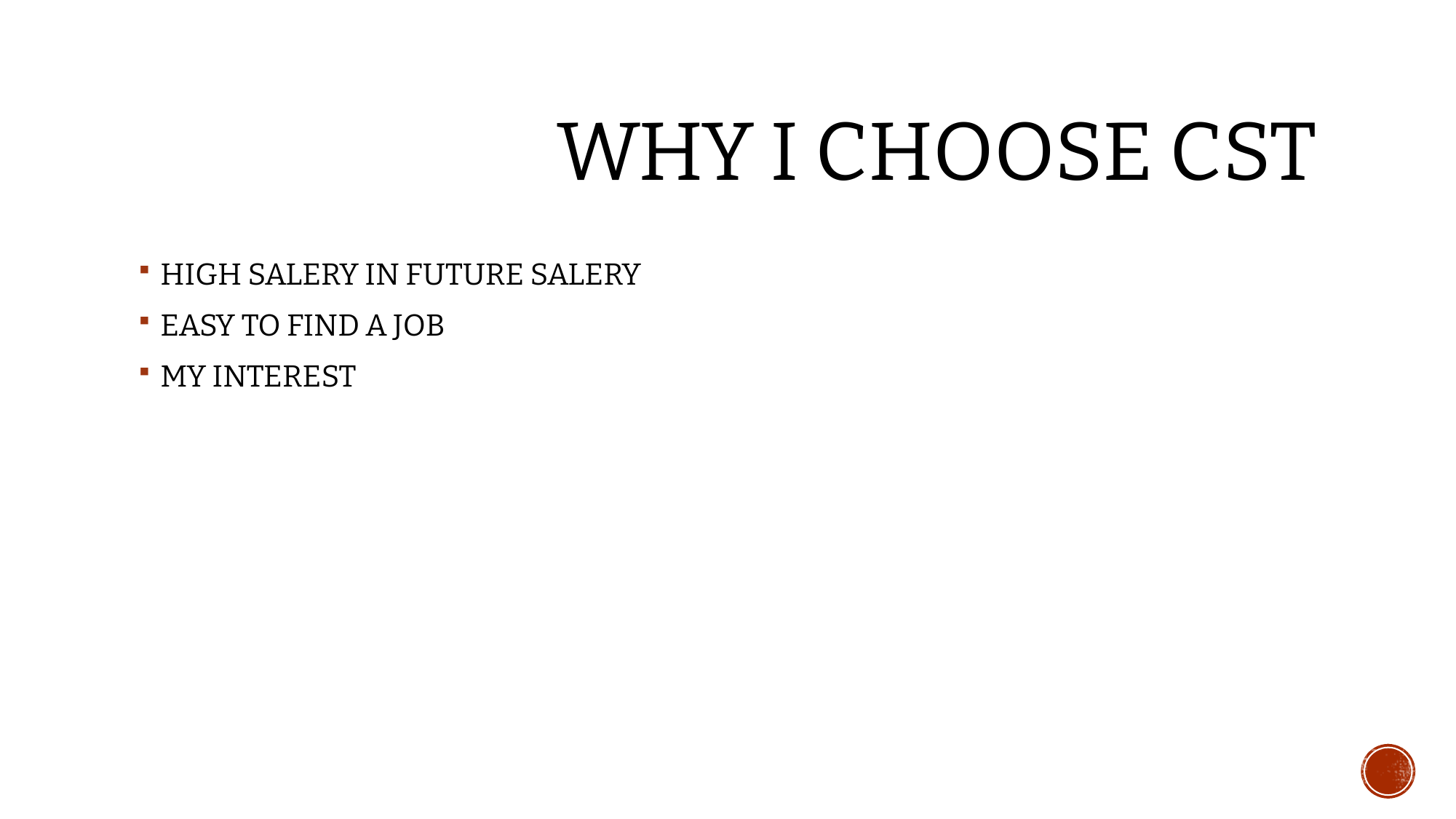

# WHY I CHOOSE CST
HIGH SALERY IN FUTURE SALERY
EASY TO FIND A JOB
MY INTEREST